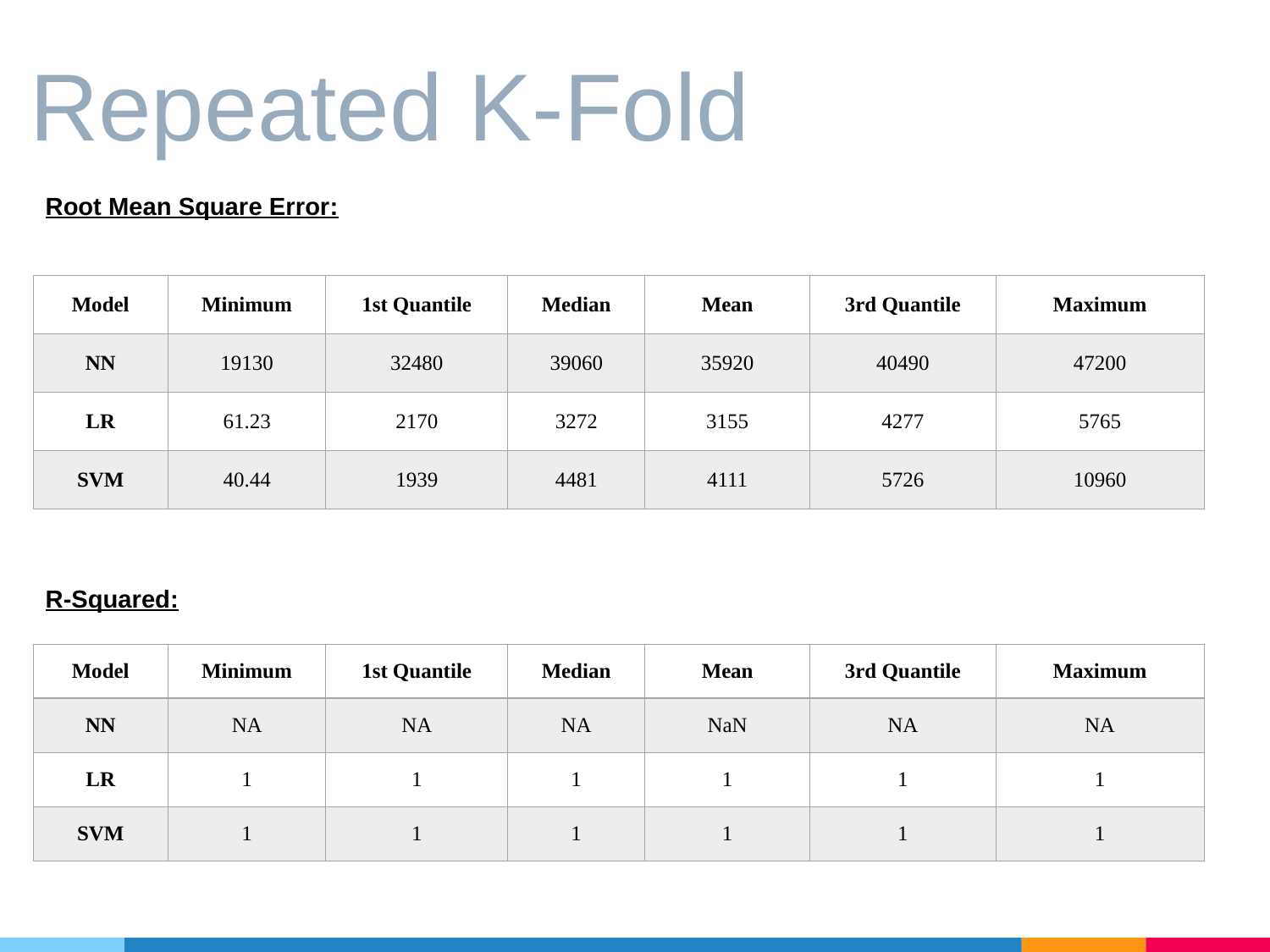

# Repeated K-Fold
Root Mean Square Error:

| Model | Minimum | 1st Quantile | Median | Mean | 3rd Quantile | Maximum |
| --- | --- | --- | --- | --- | --- | --- |
| NN | 19130 | 32480 | 39060 | 35920 | 40490 | 47200 |
| LR | 61.23 | 2170 | 3272 | 3155 | 4277 | 5765 |
| SVM | 40.44 | 1939 | 4481 | 4111 | 5726 | 10960 |

R-Squared:
| Model | Minimum | 1st Quantile | Median | Mean | 3rd Quantile | Maximum |
| --- | --- | --- | --- | --- | --- | --- |
| NN | NA | NA | NA | NaN | NA | NA |
| LR | 1 | 1 | 1 | 1 | 1 | 1 |
| SVM | 1 | 1 | 1 | 1 | 1 | 1 |